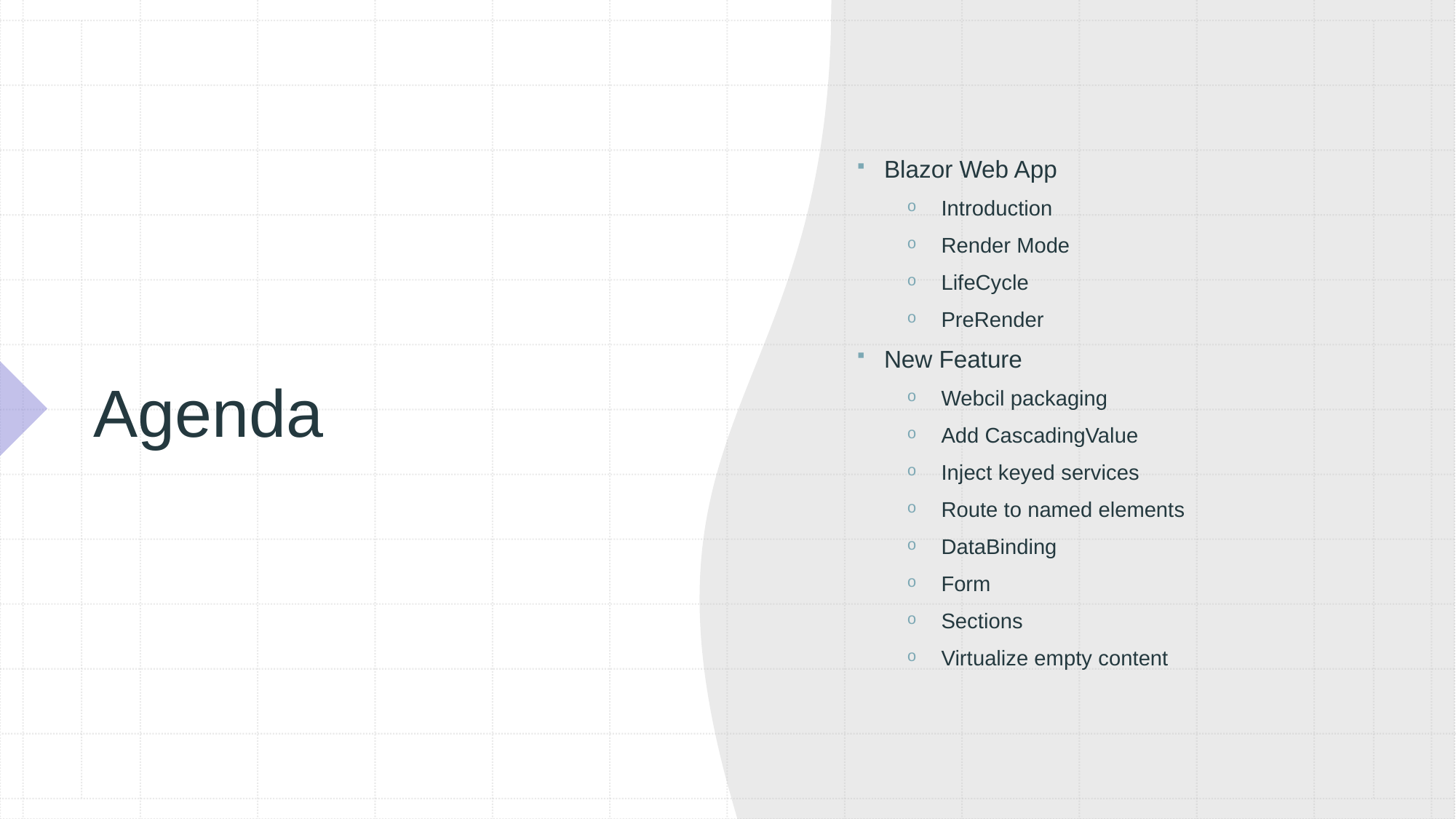

Blazor Web App
Introduction
Render Mode
LifeCycle
PreRender
New Feature
Webcil packaging
Add CascadingValue
Inject keyed services
Route to named elements
DataBinding
Form
Sections
Virtualize empty content
# Agenda